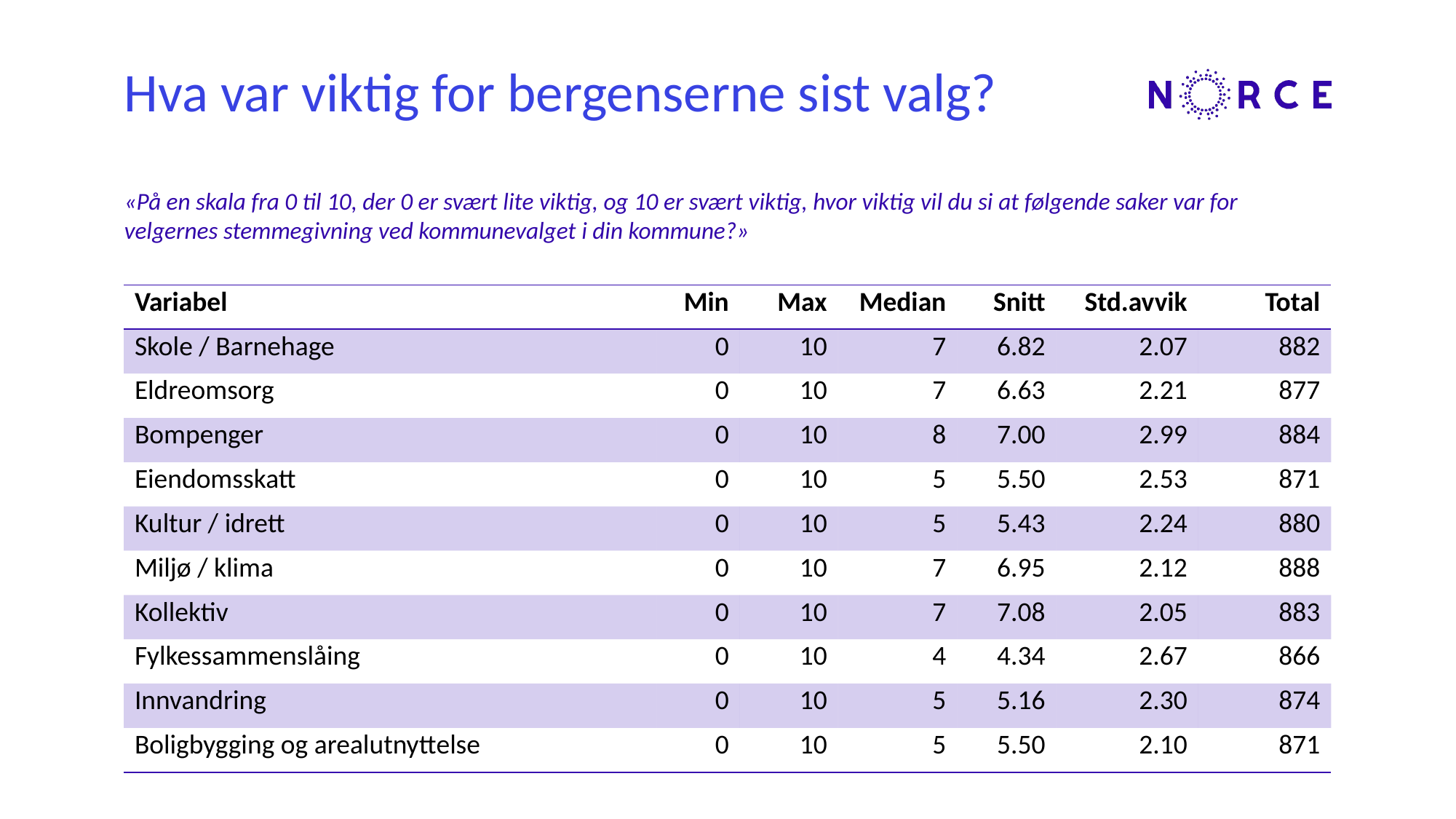

# Hva var viktig for bergenserne sist valg?
«På en skala fra 0 til 10, der 0 er svært lite viktig, og 10 er svært viktig, hvor viktig vil du si at følgende saker var for velgernes stemmegivning ved kommunevalget i din kommune?»

| Variabel | Min | Max | Median | Snitt | Std.avvik | Total |
| --- | --- | --- | --- | --- | --- | --- |
| Skole / Barnehage | 0 | 10 | 7 | 6.82 | 2.07 | 882 |
| Eldreomsorg | 0 | 10 | 7 | 6.63 | 2.21 | 877 |
| Bompenger | 0 | 10 | 8 | 7.00 | 2.99 | 884 |
| Eiendomsskatt | 0 | 10 | 5 | 5.50 | 2.53 | 871 |
| Kultur / idrett | 0 | 10 | 5 | 5.43 | 2.24 | 880 |
| Miljø / klima | 0 | 10 | 7 | 6.95 | 2.12 | 888 |
| Kollektiv | 0 | 10 | 7 | 7.08 | 2.05 | 883 |
| Fylkessammenslåing | 0 | 10 | 4 | 4.34 | 2.67 | 866 |
| Innvandring | 0 | 10 | 5 | 5.16 | 2.30 | 874 |
| Boligbygging og arealutnyttelse | 0 | 10 | 5 | 5.50 | 2.10 | 871 |